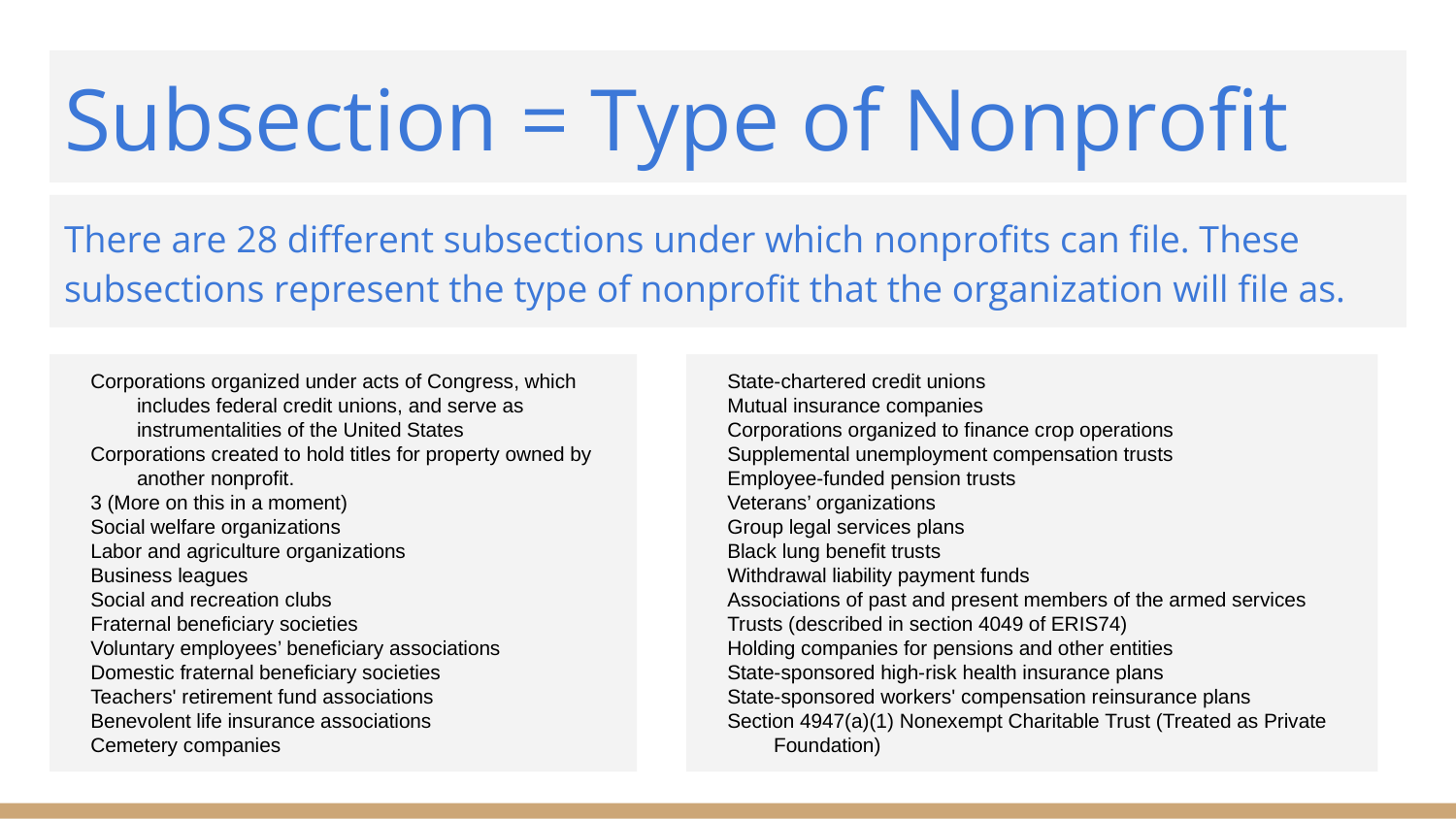

# Subsection = Type of Nonprofit
There are 28 different subsections under which nonprofits can file. These subsections represent the type of nonprofit that the organization will file as.
Corporations organized under acts of Congress, which includes federal credit unions, and serve as instrumentalities of the United States
Corporations created to hold titles for property owned by another nonprofit.
3 (More on this in a moment)
Social welfare organizations
Labor and agriculture organizations
Business leagues
Social and recreation clubs
Fraternal beneficiary societies
Voluntary employees’ beneficiary associations
Domestic fraternal beneficiary societies
Teachers' retirement fund associations
Benevolent life insurance associations
Cemetery companies

State-chartered credit unions
Mutual insurance companies
Corporations organized to finance crop operations
Supplemental unemployment compensation trusts
Employee-funded pension trusts
Veterans’ organizations
Group legal services plans
Black lung benefit trusts
Withdrawal liability payment funds
Associations of past and present members of the armed services
Trusts (described in section 4049 of ERIS74)
Holding companies for pensions and other entities
State-sponsored high-risk health insurance plans
State-sponsored workers' compensation reinsurance plans
Section 4947(a)(1) Nonexempt Charitable Trust (Treated as Private Foundation)